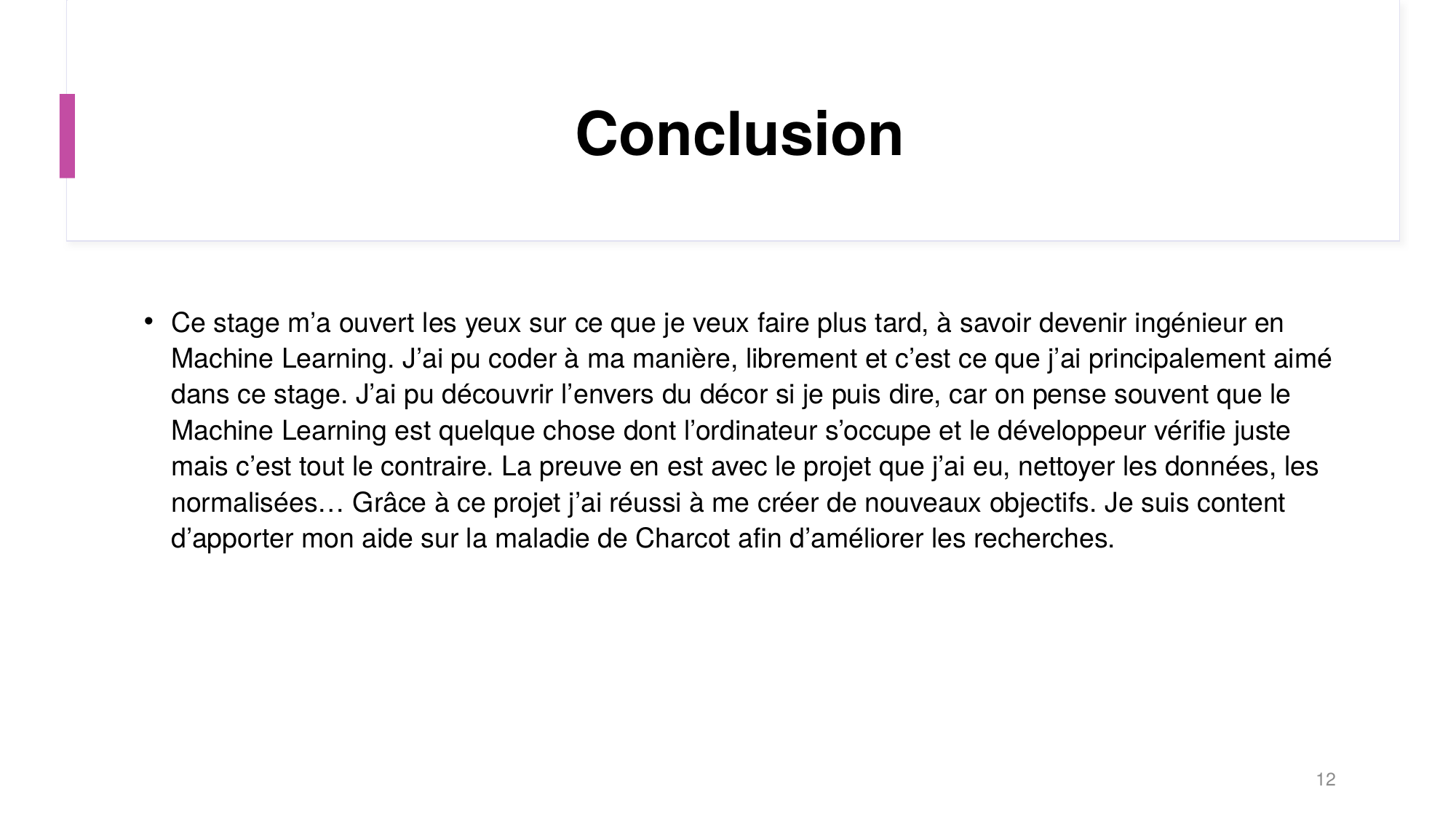

# Conclusion
Ce stage m’a ouvert les yeux sur ce que je veux faire plus tard, à savoir devenir ingénieur en Machine Learning. J’ai pu coder à ma manière, librement et c’est ce que j’ai principalement aimé dans ce stage. J’ai pu découvrir l’envers du décor si je puis dire, car on pense souvent que le Machine Learning est quelque chose dont l’ordinateur s’occupe et le développeur vérifie juste mais c’est tout le contraire. La preuve en est avec le projet que j’ai eu, nettoyer les données, les normalisées… Grâce à ce projet j’ai réussi à me créer de nouveaux objectifs. Je suis content d’apporter mon aide sur la maladie de Charcot afin d’améliorer les recherches.
12